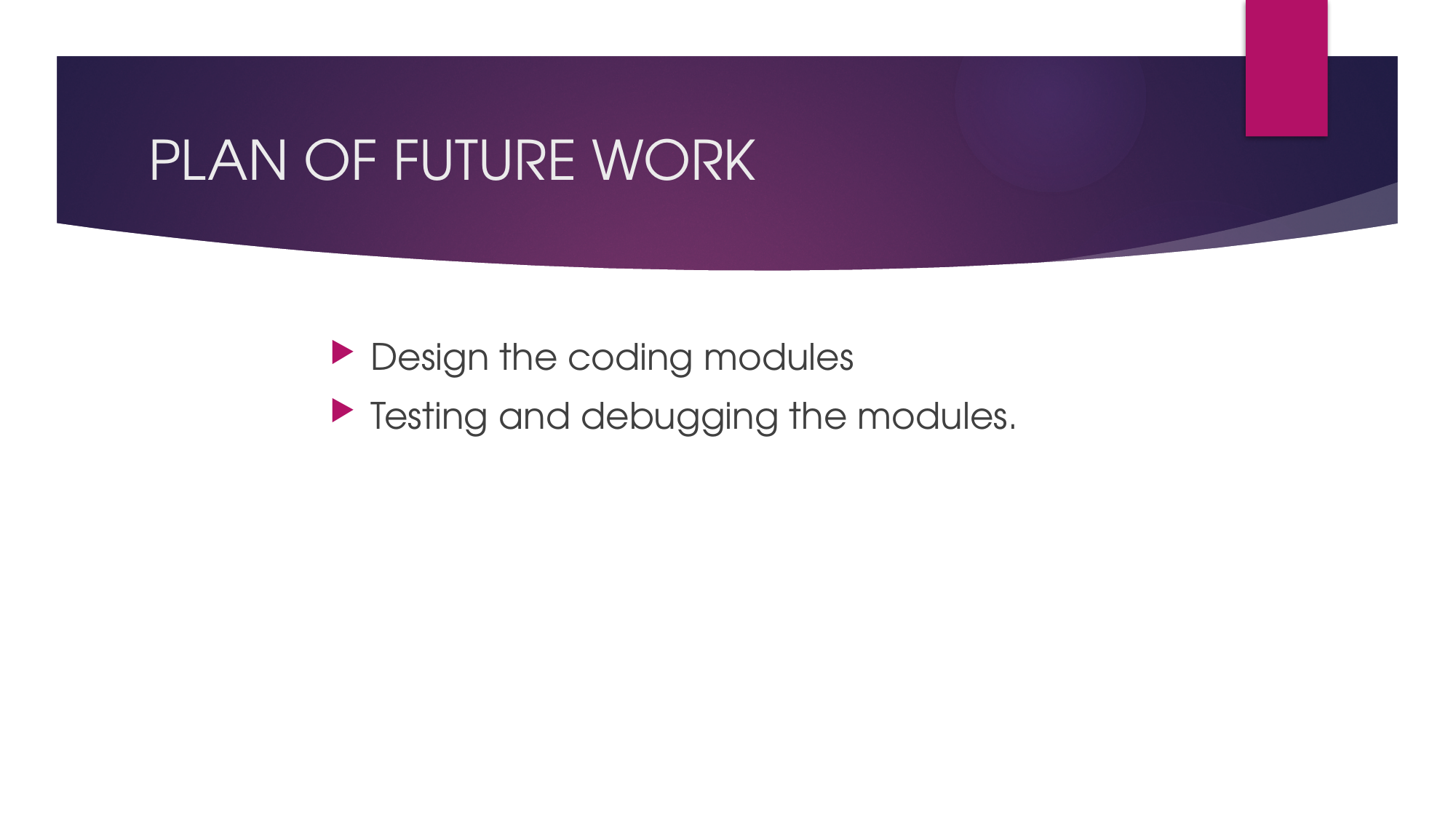

# PLAN OF FUTURE WORK
Design the coding modules
Testing and debugging the modules.